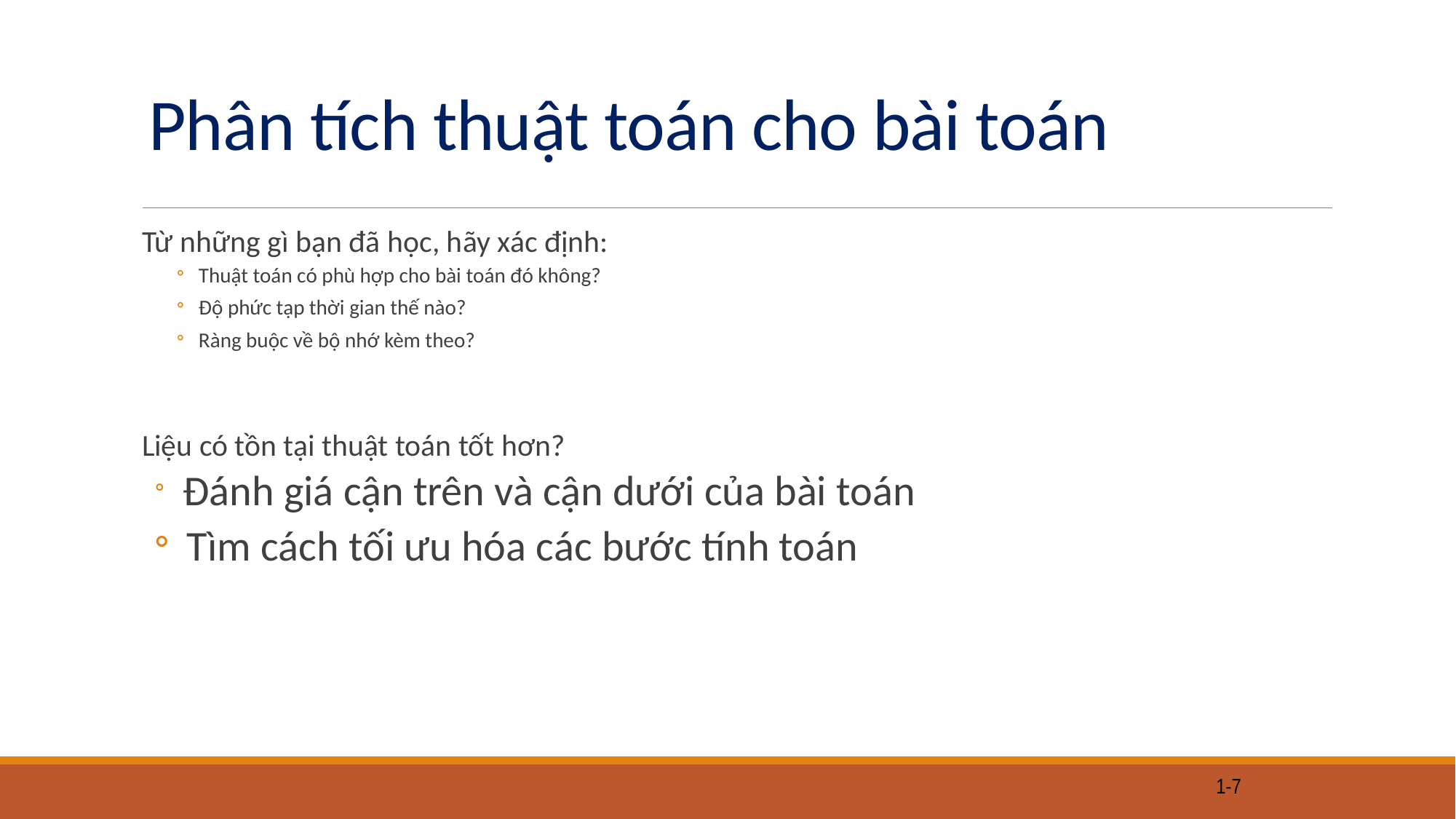

# Phân tích thuật toán cho bài toán
Từ những gì bạn đã học, hãy xác định:
Thuật toán có phù hợp cho bài toán đó không?
Độ phức tạp thời gian thế nào?
Ràng buộc về bộ nhớ kèm theo?

Liệu có tồn tại thuật toán tốt hơn?
 Đánh giá cận trên và cận dưới của bài toán
 Tìm cách tối ưu hóa các bước tính toán
1-7